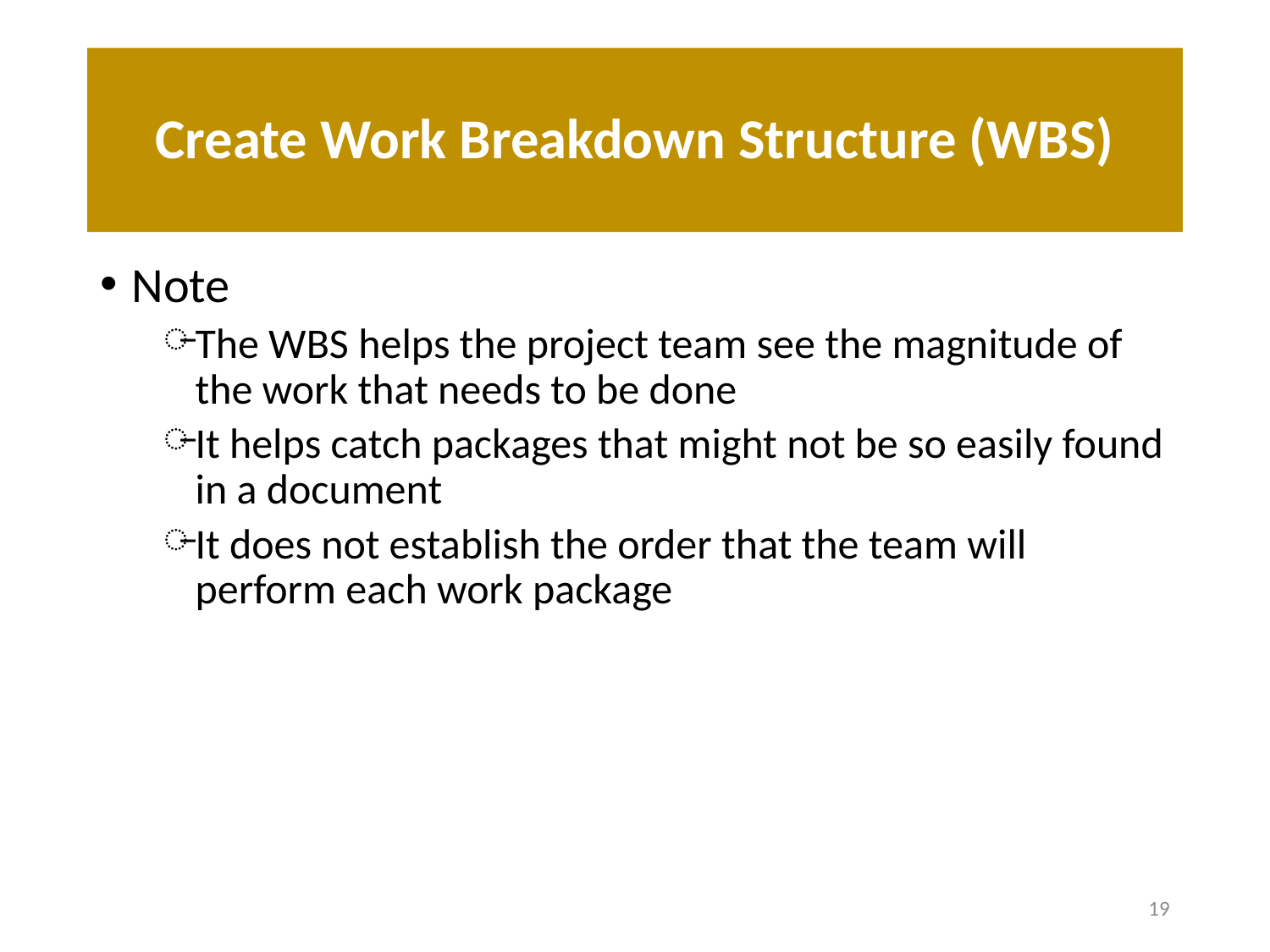

Create Work Breakdown Structure (WBS)
# Create Work Breakdown Structure (WBS)
Note
The WBS helps the project team see the magnitude of the work that needs to be done
It helps catch packages that might not be so easily found in a document
It does not establish the order that the team will perform each work package

19